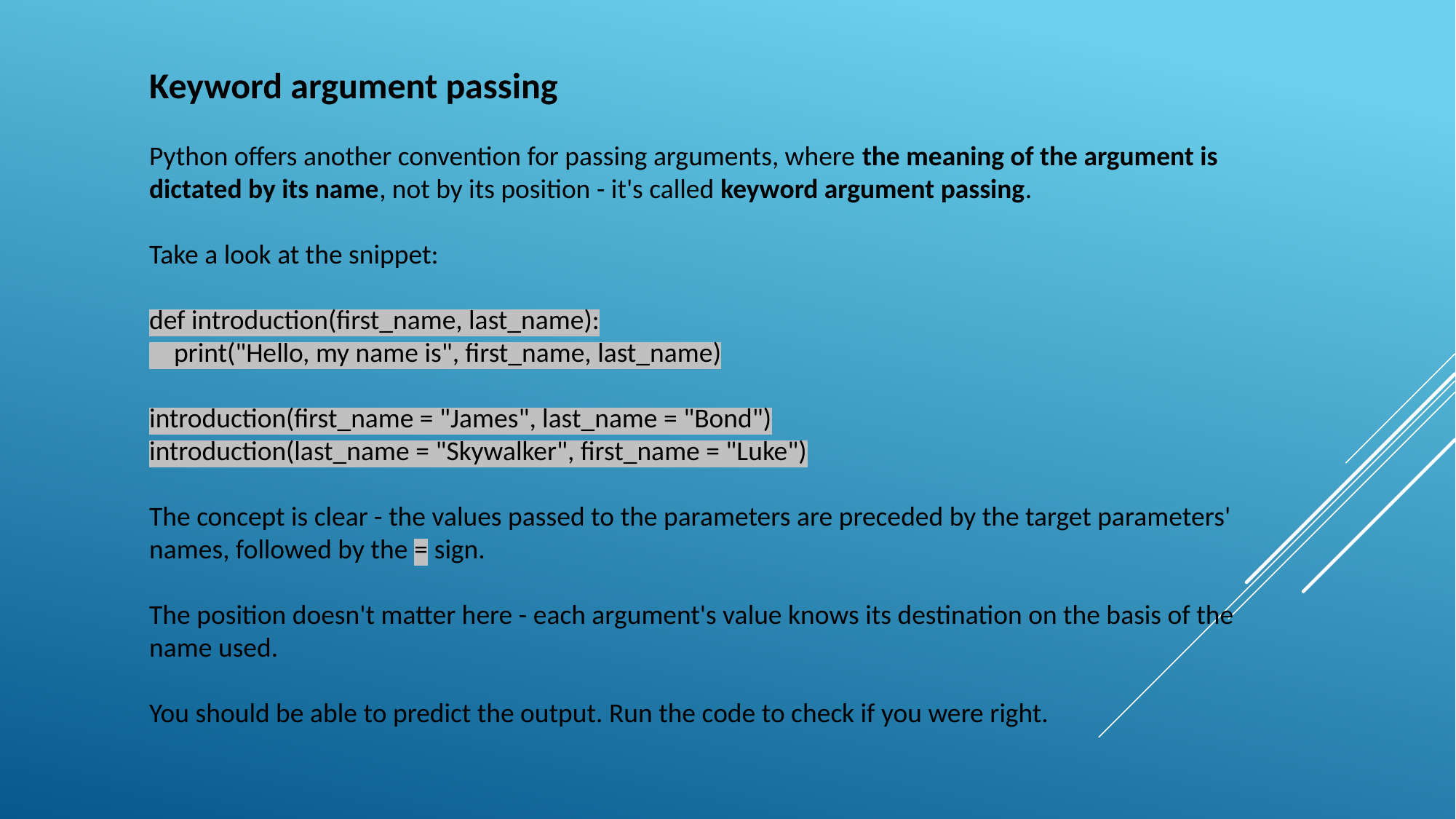

Keyword argument passing

Python offers another convention for passing arguments, where the meaning of the argument is dictated by its name, not by its position - it's called keyword argument passing.

Take a look at the snippet:

def introduction(first_name, last_name):
    print("Hello, my name is", first_name, last_name)

introduction(first_name = "James", last_name = "Bond")
introduction(last_name = "Skywalker", first_name = "Luke")

The concept is clear - the values passed to the parameters are preceded by the target parameters' names, followed by the = sign.

The position doesn't matter here - each argument's value knows its destination on the basis of the name used.

You should be able to predict the output. Run the code to check if you were right.